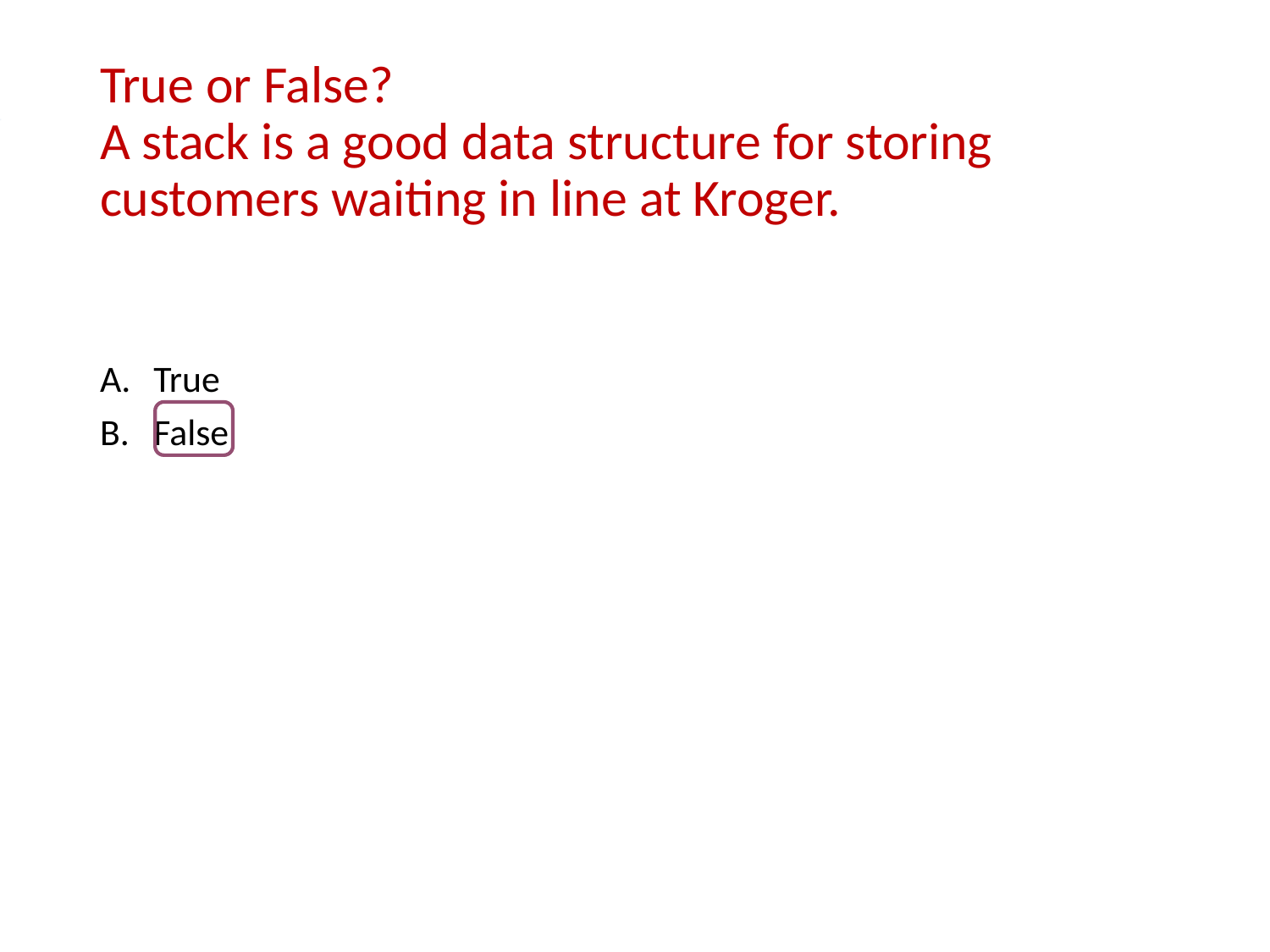

# True or False? A stack is a good data structure for storing customers waiting in line at Kroger.

True
False